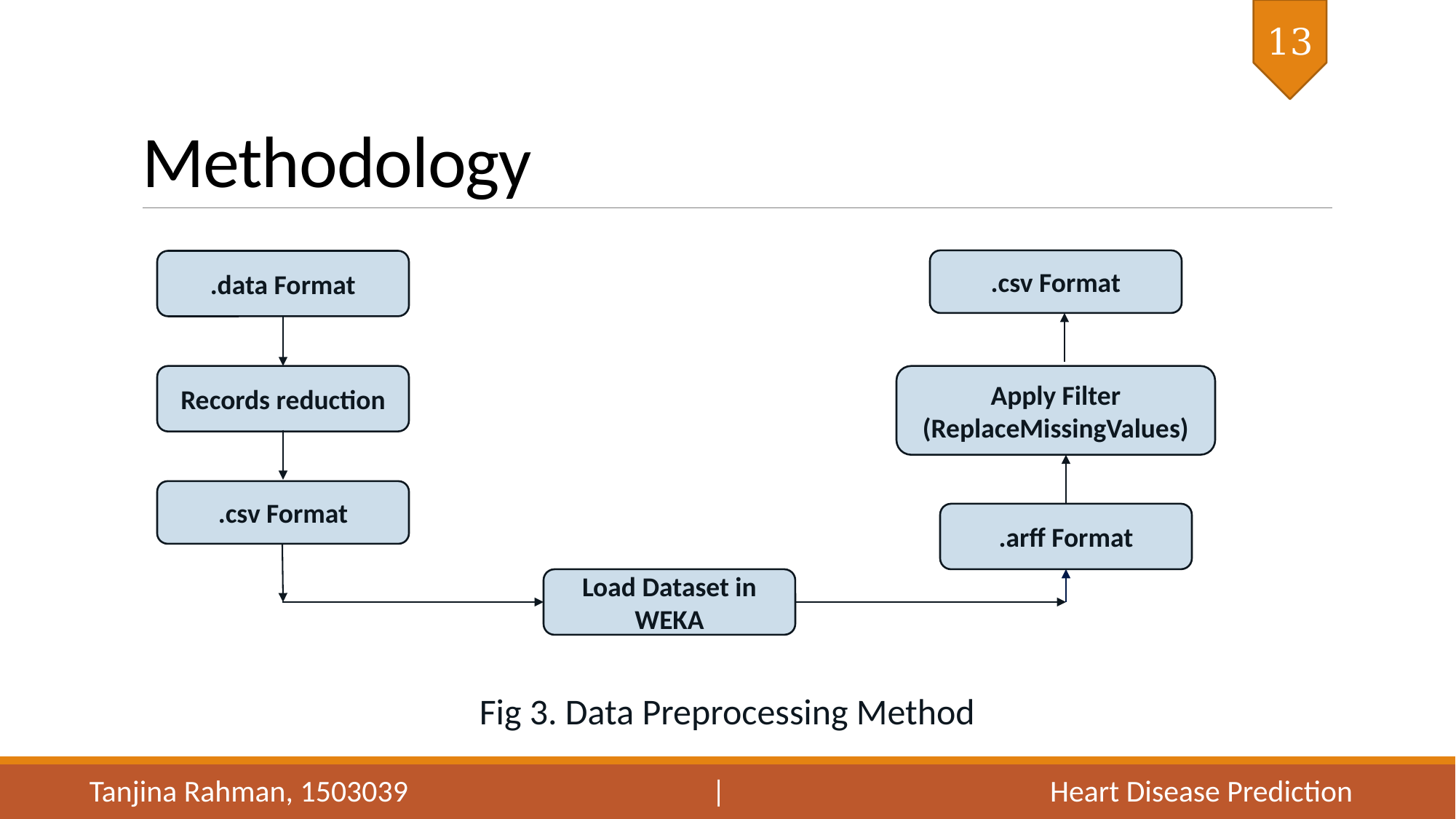

13
# Methodology
.csv Format
.data Format
Records reduction
Apply Filter (ReplaceMissingValues)
.csv Format
.arff Format
Load Dataset in WEKA
Fig 3. Data Preprocessing Method
Tanjina Rahman, 1503039                                            |                                               Heart Disease Prediction